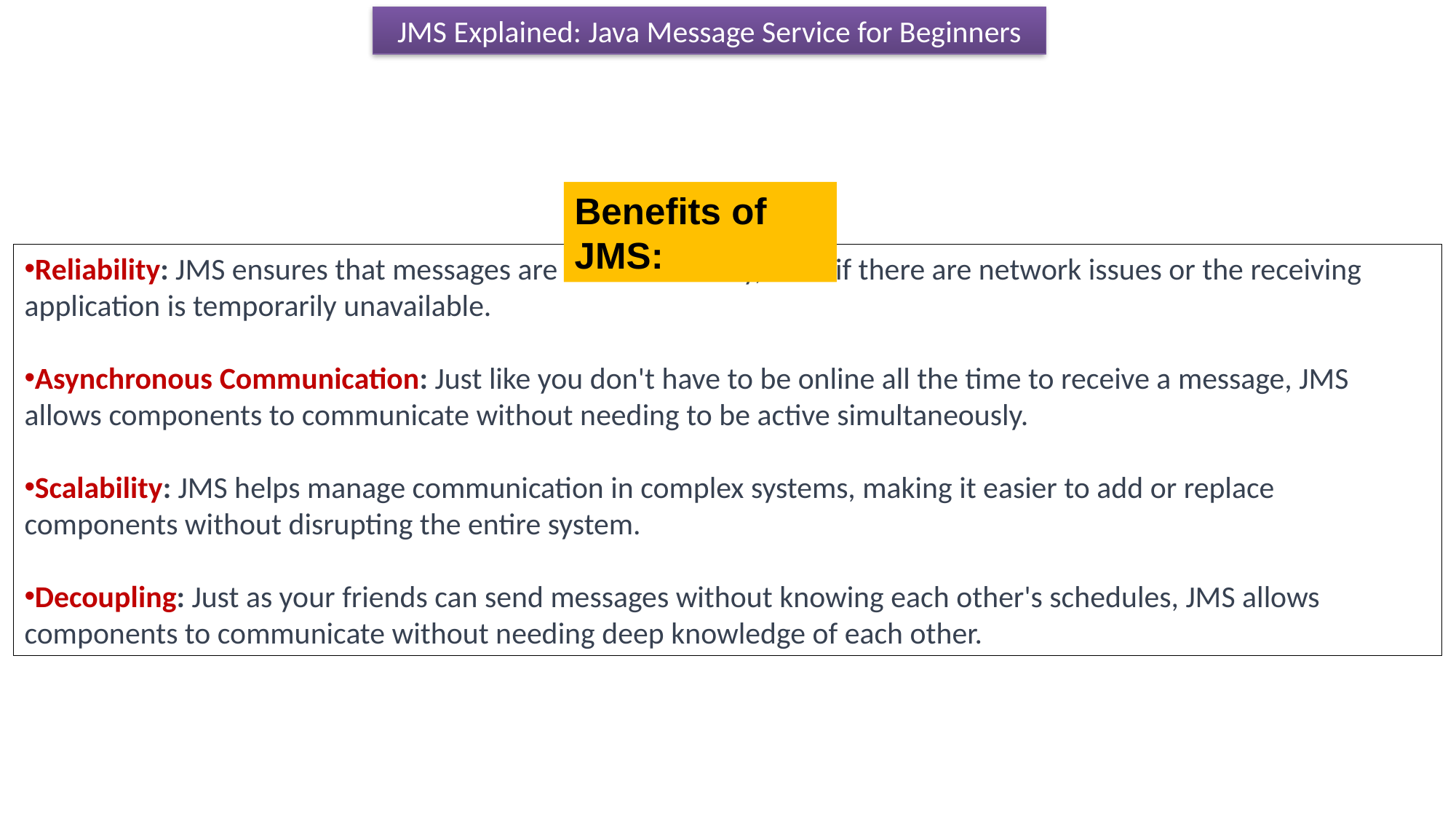

JMS Explained: Java Message Service for Beginners

Benefits of JMS:
Reliability: JMS ensures that messages are delivered safely, even if there are network issues or the receiving application is temporarily unavailable.
Asynchronous Communication: Just like you don't have to be online all the time to receive a message, JMS allows components to communicate without needing to be active simultaneously.
Scalability: JMS helps manage communication in complex systems, making it easier to add or replace components without disrupting the entire system.
Decoupling: Just as your friends can send messages without knowing each other's schedules, JMS allows components to communicate without needing deep knowledge of each other.